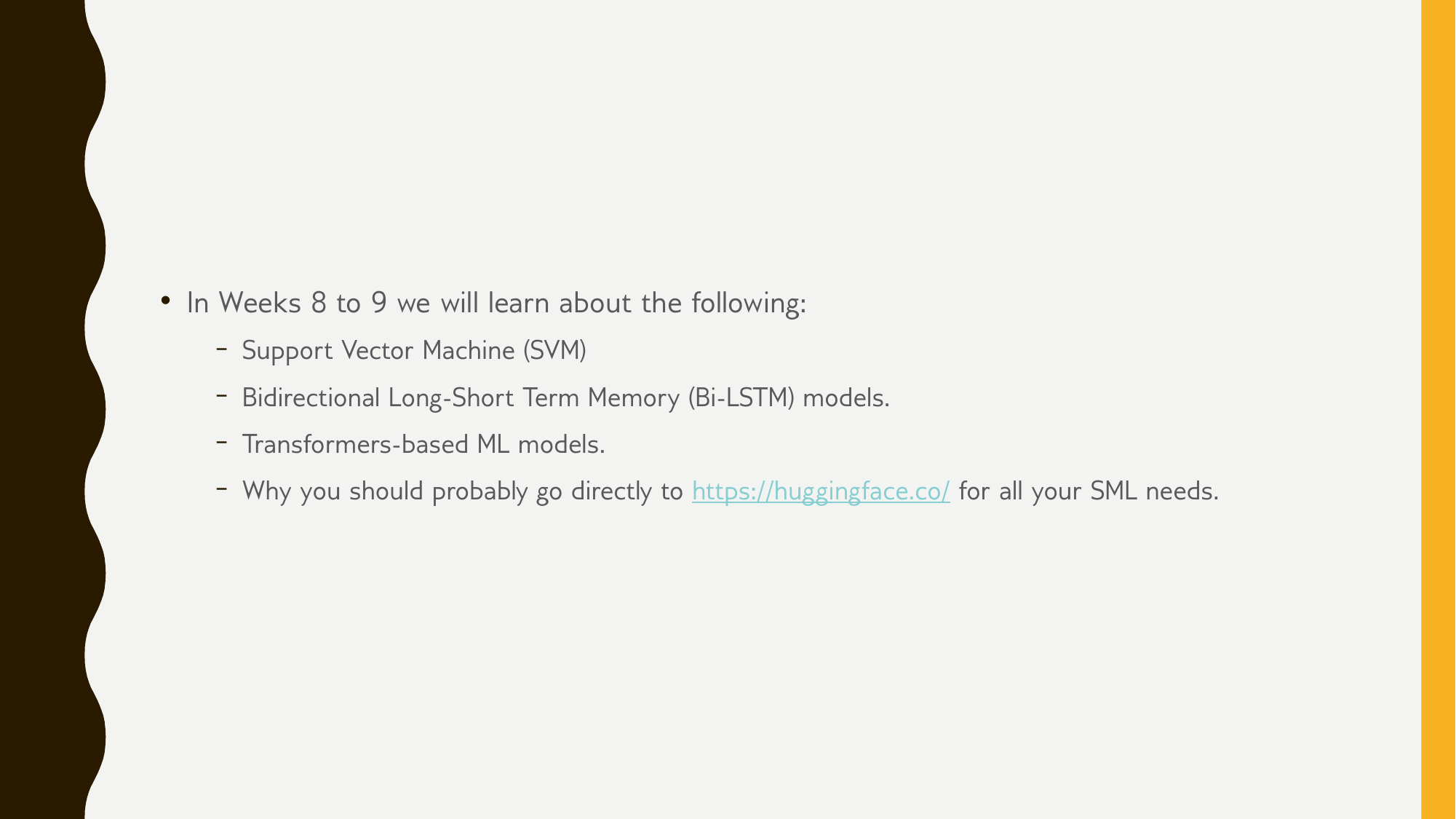

#
In Weeks 8 to 9 we will learn about the following:
Support Vector Machine (SVM)
Bidirectional Long-Short Term Memory (Bi-LSTM) models.
Transformers-based ML models.
Why you should probably go directly to https://huggingface.co/ for all your SML needs.